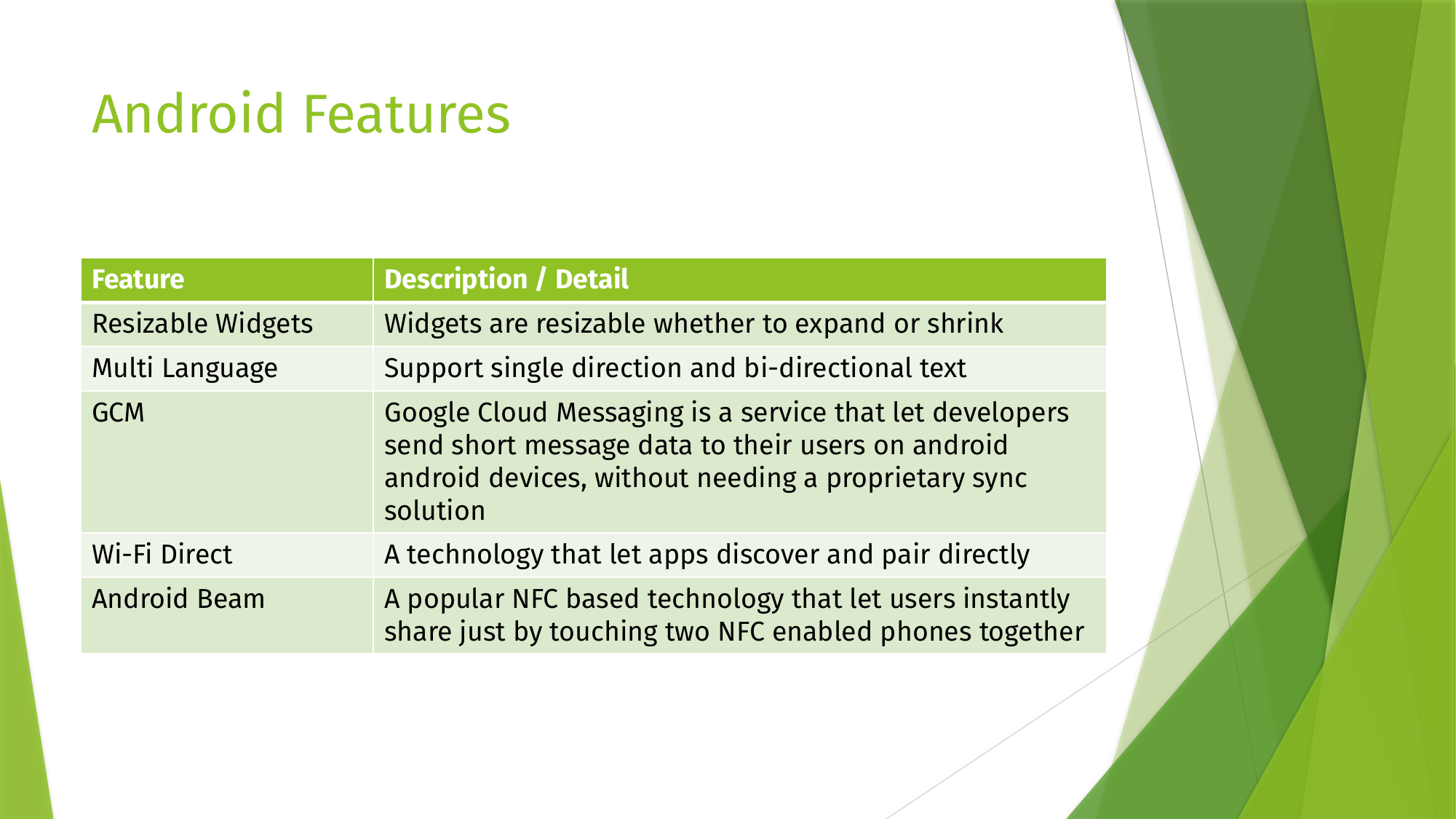

# Android Features
| Feature | Description / Detail |
| --- | --- |
| Resizable Widgets | Widgets are resizable whether to expand or shrink |
| Multi Language | Support single direction and bi-directional text |
| GCM | Google Cloud Messaging is a service that let developers send short message data to their users on android android devices, without needing a proprietary sync solution |
| Wi-Fi Direct | A technology that let apps discover and pair directly |
| Android Beam | A popular NFC based technology that let users instantly share just by touching two NFC enabled phones together |